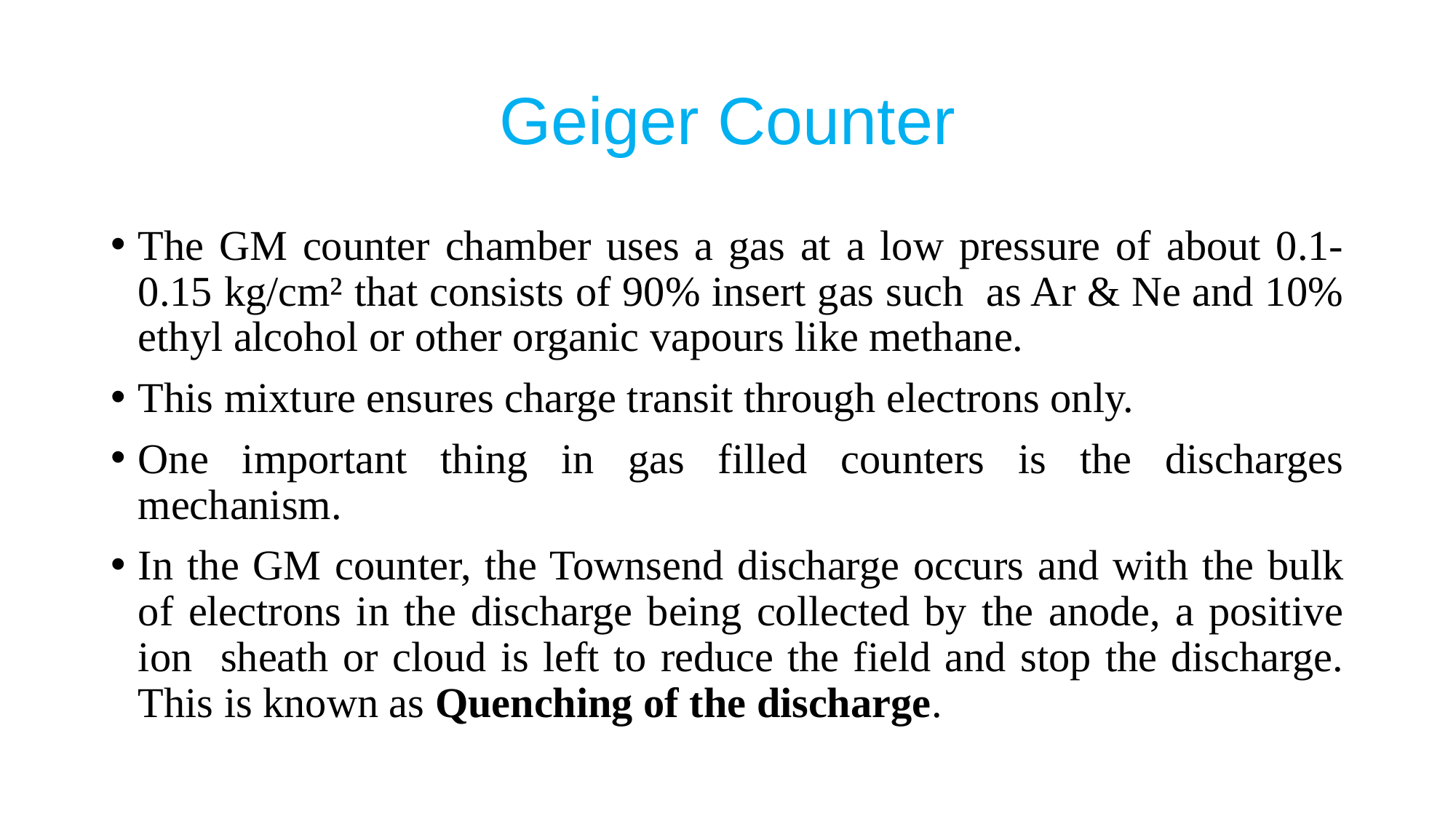

# Geiger Counter
The GM counter chamber uses a gas at a low pressure of about 0.1-0.15 kg/cm² that consists of 90% insert gas such  as Ar & Ne and 10% ethyl alcohol or other organic vapours like methane.
This mixture ensures charge transit through electrons only.
One important thing in gas filled counters is the discharges mechanism.
In the GM counter, the Townsend discharge occurs and with the bulk of electrons in the discharge being collected by the anode, a positive ion  sheath or cloud is left to reduce the field and stop the discharge. This is known as Quenching of the discharge.